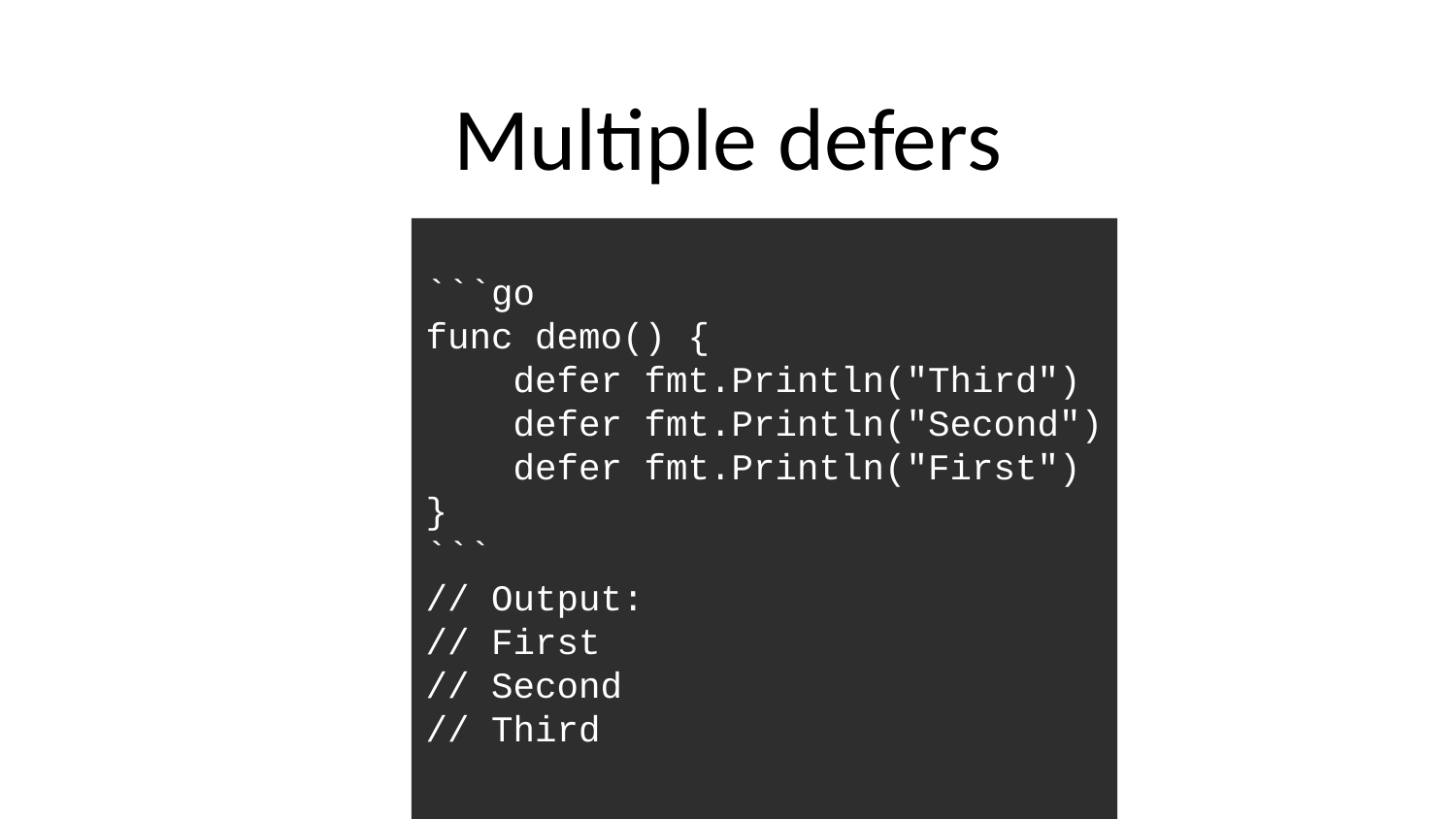

# Multiple defers

```go
func demo() {
    defer fmt.Println("Third")
    defer fmt.Println("Second")
    defer fmt.Println("First")
}
```
// Output:
// First
// Second
// Third